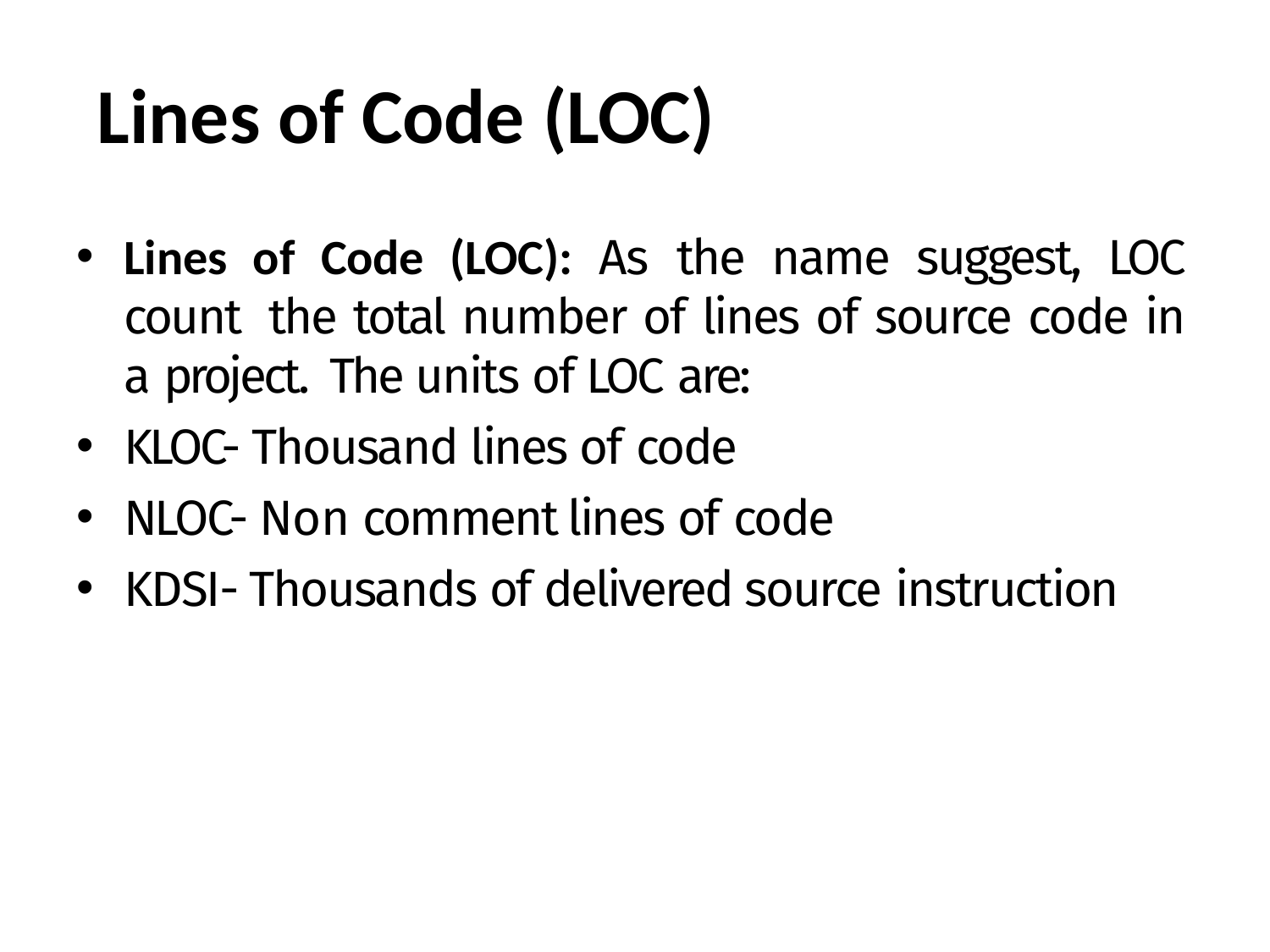

# Lines of Code (LOC)
Lines of Code (LOC): As the name suggest, LOC count  the total number of lines of source code in a project.  The units of LOC are:
KLOC- Thousand lines of code
NLOC- Non comment lines of code
KDSI- Thousands of delivered source instruction